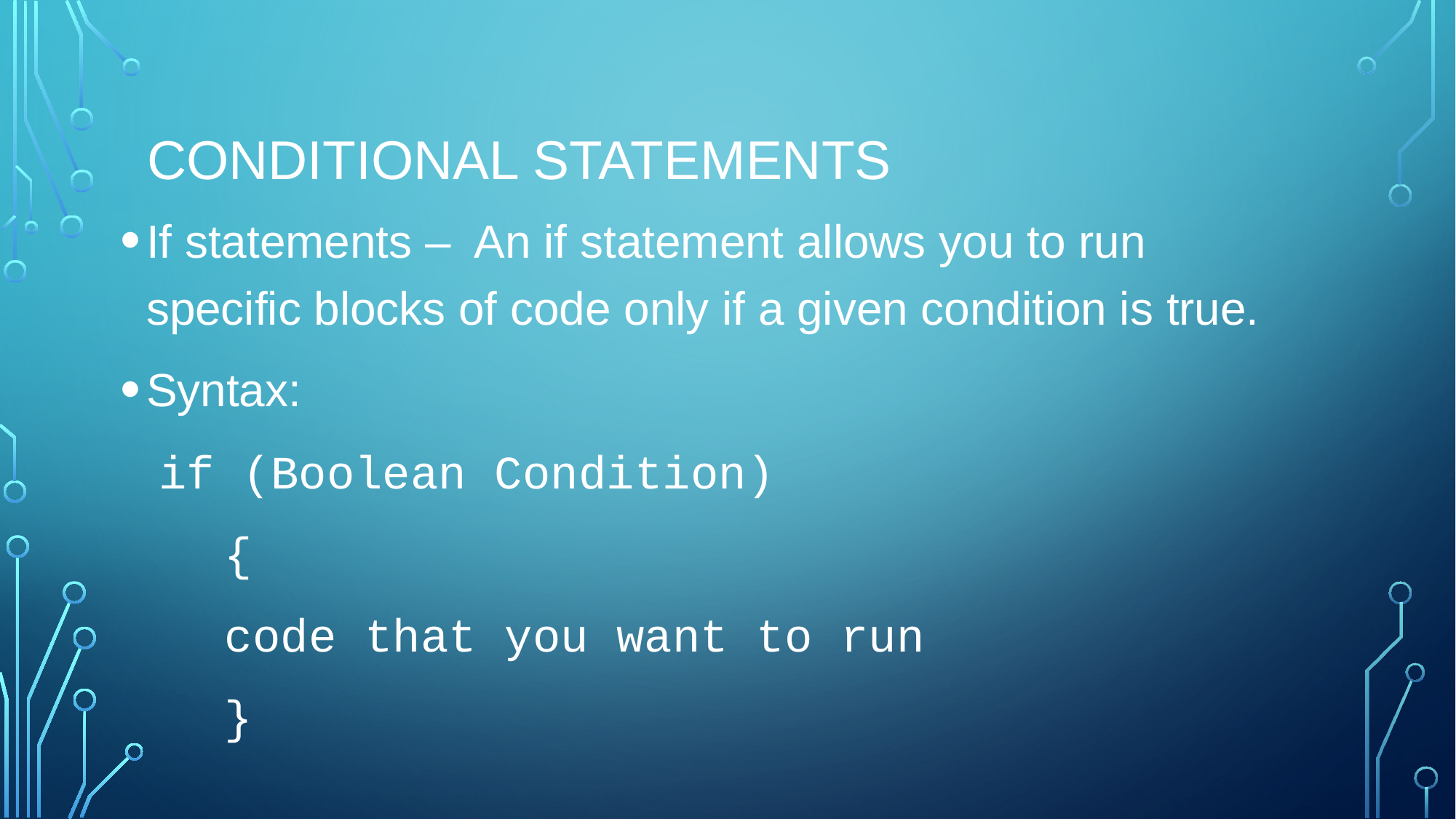

# Conditional statements
If statements –  An if statement allows you to run specific blocks of code only if a given condition is true.
Syntax:
   if (Boolean Condition)
	{
	code that you want to run
	}